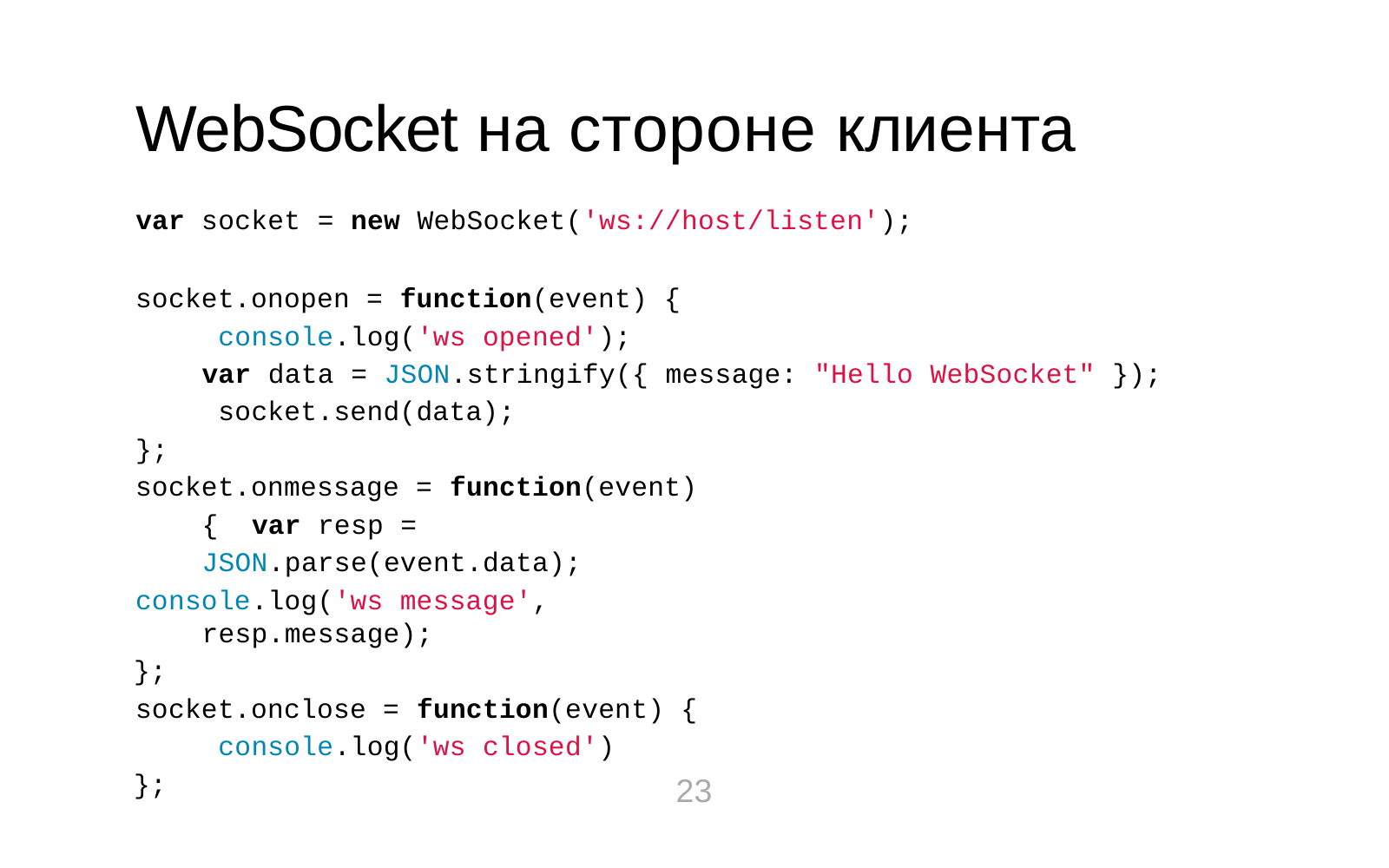

# WebSocket на стороне клиента
var socket = new WebSocket('ws://host/listen');

socket.onopen = function(event) {  console.log('ws opened');
var data = JSON.stringify({ message: "Hello WebSocket" });  socket.send(data);
};
socket.onmessage = function(event) {  var resp = JSON.parse(event.data);
console.log('ws message', resp.message);
};
socket.onclose = function(event) {  console.log('ws closed')
};
23